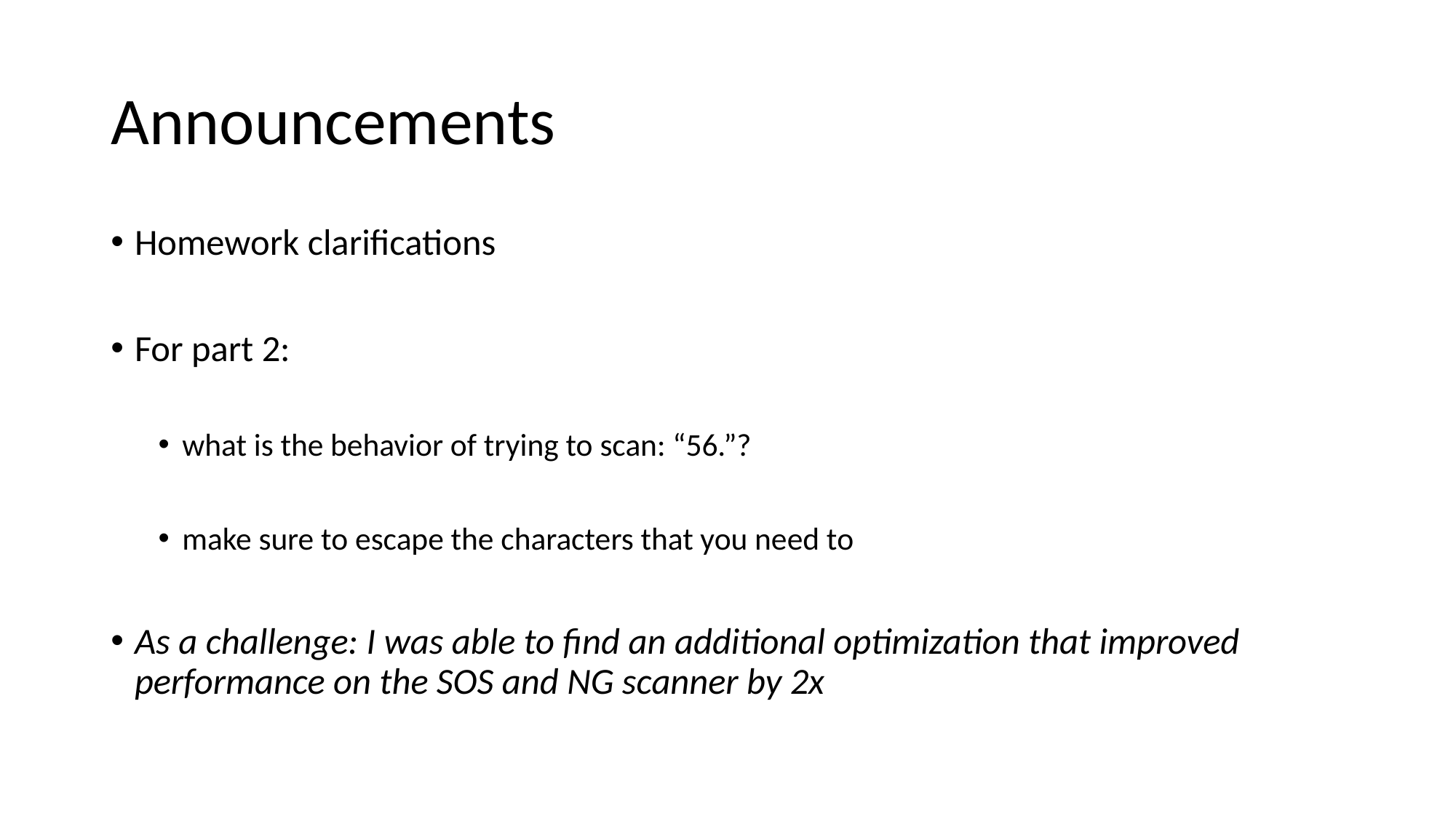

# Announcements
Homework clarifications

For part 2:

what is the behavior of trying to scan: “56.”?

make sure to escape the characters that you need to

As a challenge: I was able to find an additional optimization that improved performance on the SOS and NG scanner by 2x